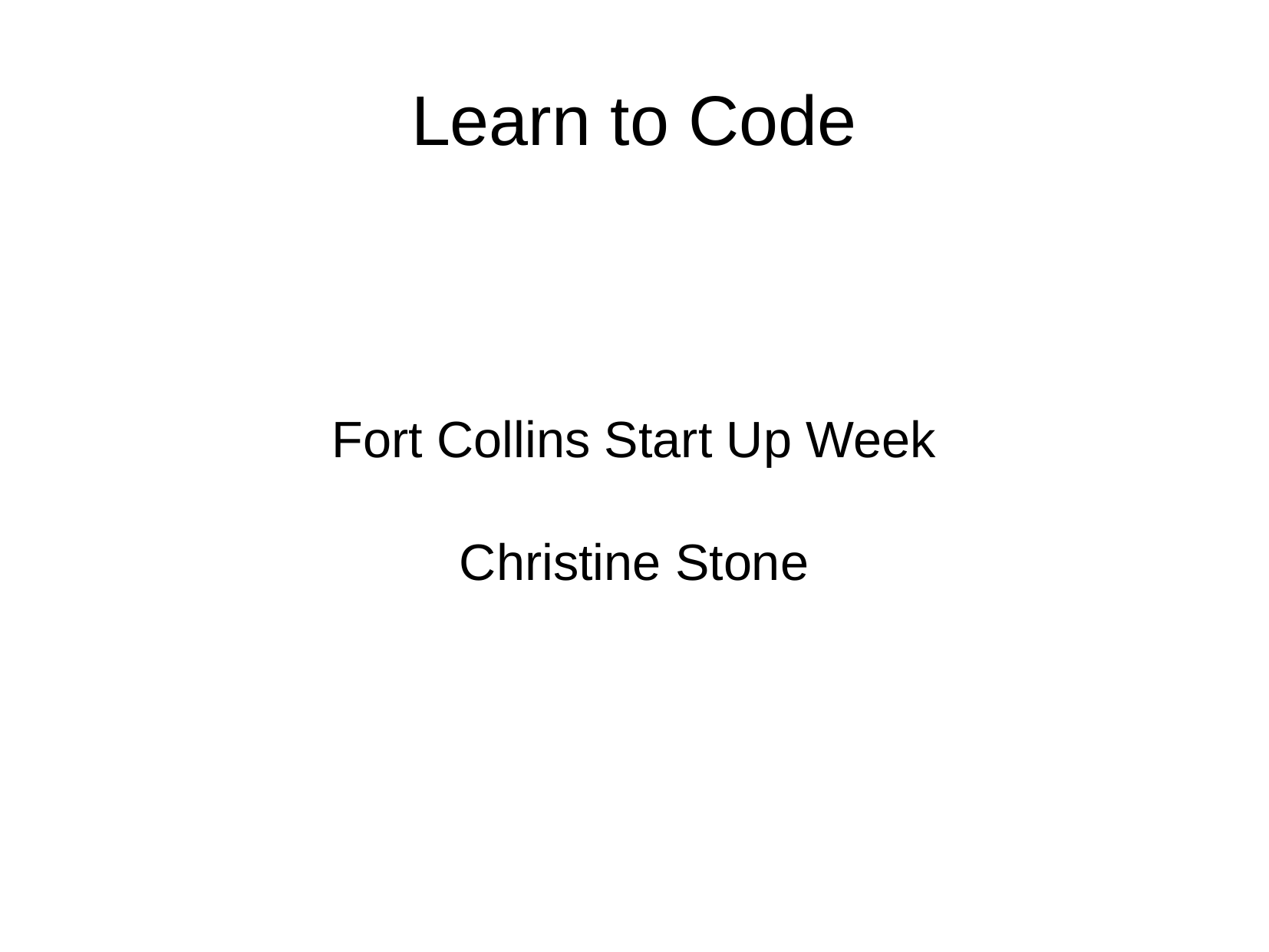

Learn to Code
Fort Collins Start Up Week

Christine Stone